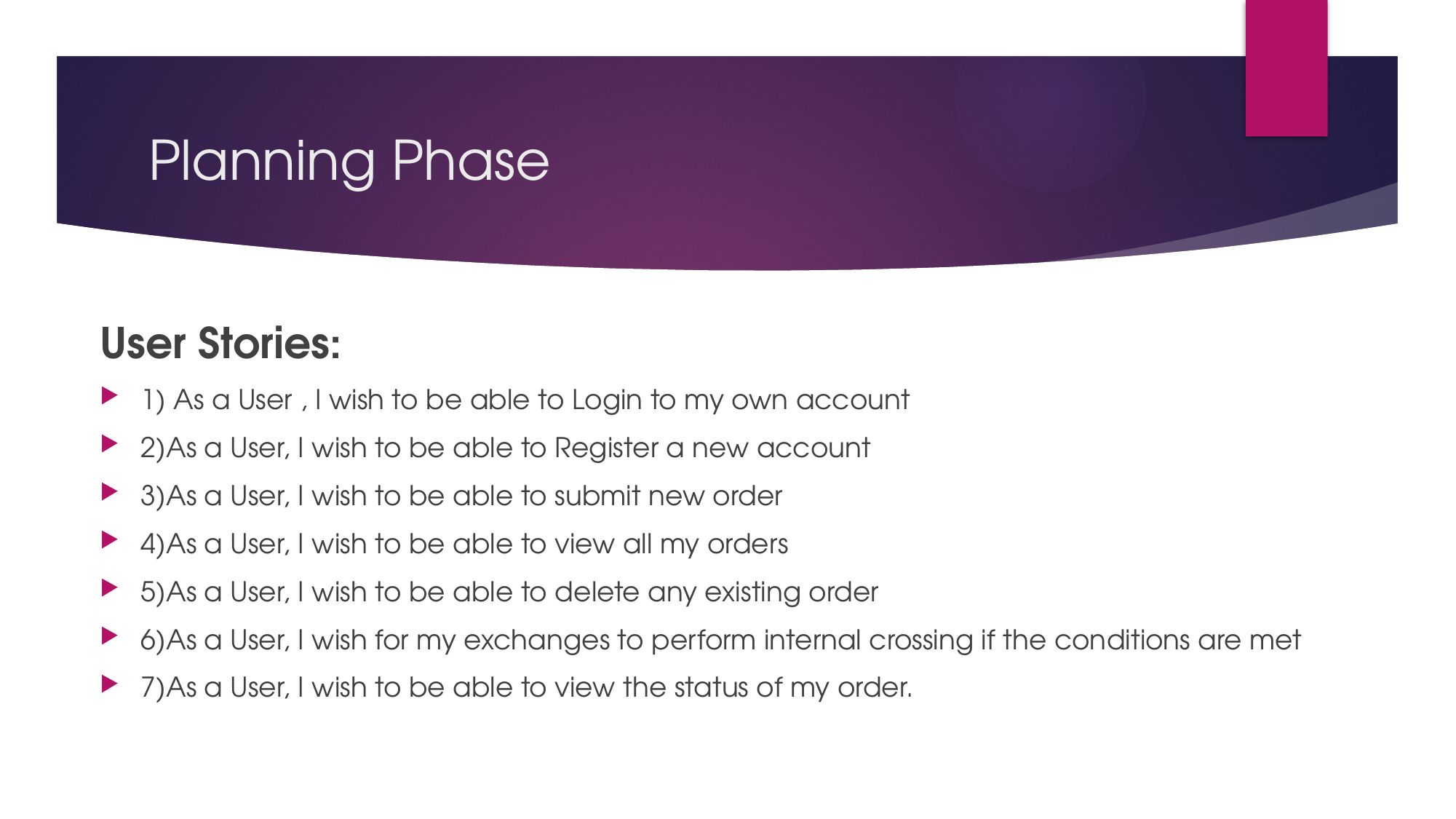

# Planning Phase
User Stories:
1) As a User , I wish to be able to Login to my own account
2)As a User, I wish to be able to Register a new account
3)As a User, I wish to be able to submit new order
4)As a User, I wish to be able to view all my orders
5)As a User, I wish to be able to delete any existing order
6)As a User, I wish for my exchanges to perform internal crossing if the conditions are met
7)As a User, I wish to be able to view the status of my order.